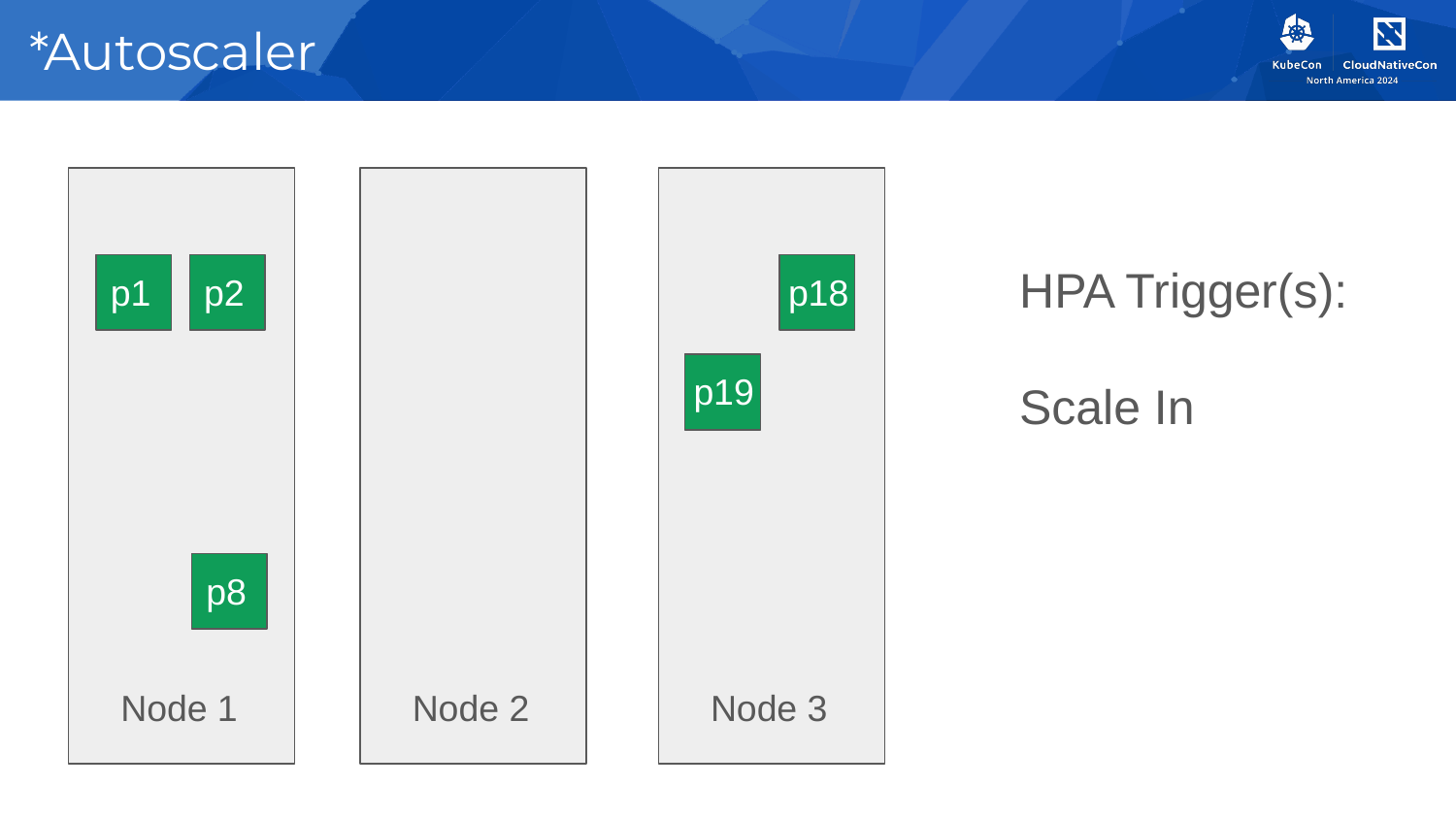

# *Autoscaler

HPA Trigger(s):

Scale In

p1

p2
p18

p19

p8
Node 1
Node 2
Node 3